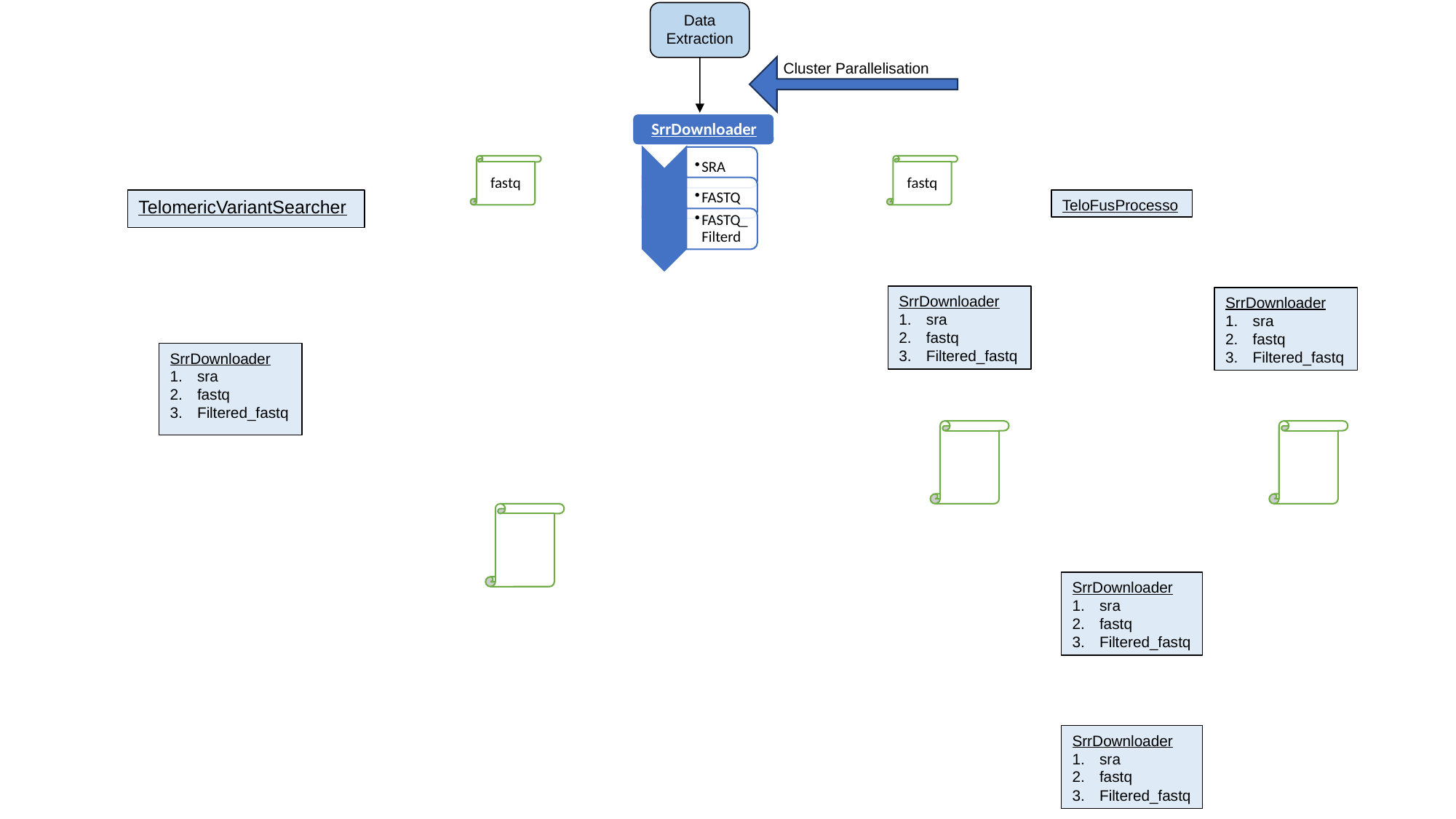

Data
Extraction
Cluster Parallelisation

SrrDownloader

SRA

FASTQ

FASTQ_Filterd
fastq
fastq
TelomericVariantSearcher

TeloFusProcesso

SrrDownloader
sra
fastq
Filtered_fastq

SrrDownloader
sra
fastq
Filtered_fastq

SrrDownloader
sra
fastq
Filtered_fastq

SrrDownloader
sra
fastq
Filtered_fastq

SrrDownloader
sra
fastq
Filtered_fastq